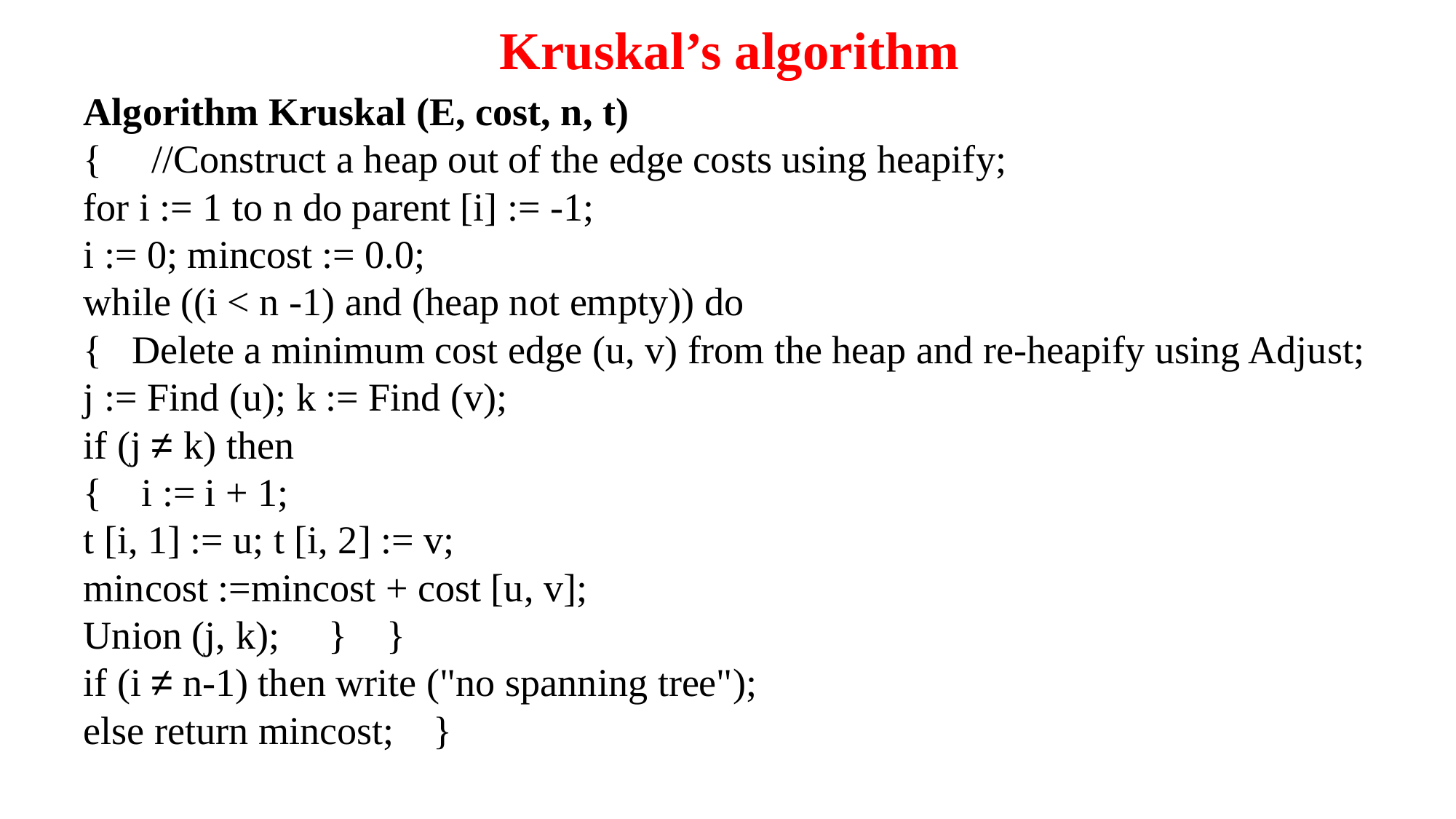

# Kruskal’s algorithm
Algorithm Kruskal (E, cost, n, t)
{     //Construct a heap out of the edge costs using heapify;
for i := 1 to n do parent [i] := -1;
i := 0; mincost := 0.0;
while ((i < n -1) and (heap not empty)) do
{   Delete a minimum cost edge (u, v) from the heap and re-heapify using Adjust;
j := Find (u); k := Find (v);
if (j ≠ k) then
{    i := i + 1;
t [i, 1] := u; t [i, 2] := v;
mincost :=mincost + cost [u, v];
Union (j, k);     }    }
if (i ≠ n-1) then write ("no spanning tree");
else return mincost;    }